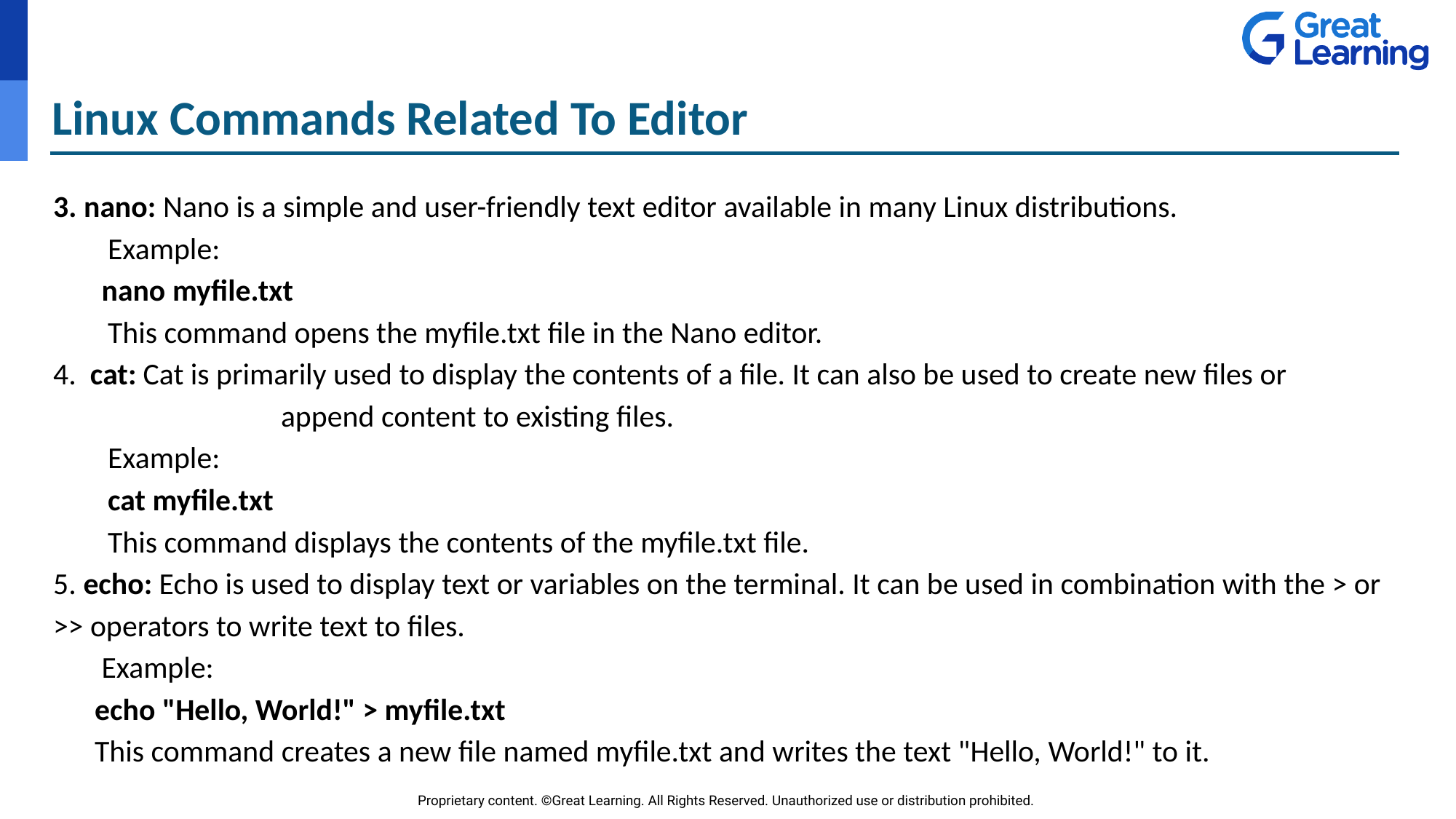

# Linux Commands Related To Editor
3. nano: Nano is a simple and user-friendly text editor available in many Linux distributions.
Example:
       nano myfile.txt
This command opens the myfile.txt file in the Nano editor.
4.  cat: Cat is primarily used to display the contents of a file. It can also be used to create new files or                                                append content to existing files.
Example:
cat myfile.txt
This command displays the contents of the myfile.txt file.
5. echo: Echo is used to display text or variables on the terminal. It can be used in combination with the > or >> operators to write text to files.
       Example:
      echo "Hello, World!" > myfile.txt
      This command creates a new file named myfile.txt and writes the text "Hello, World!" to it.